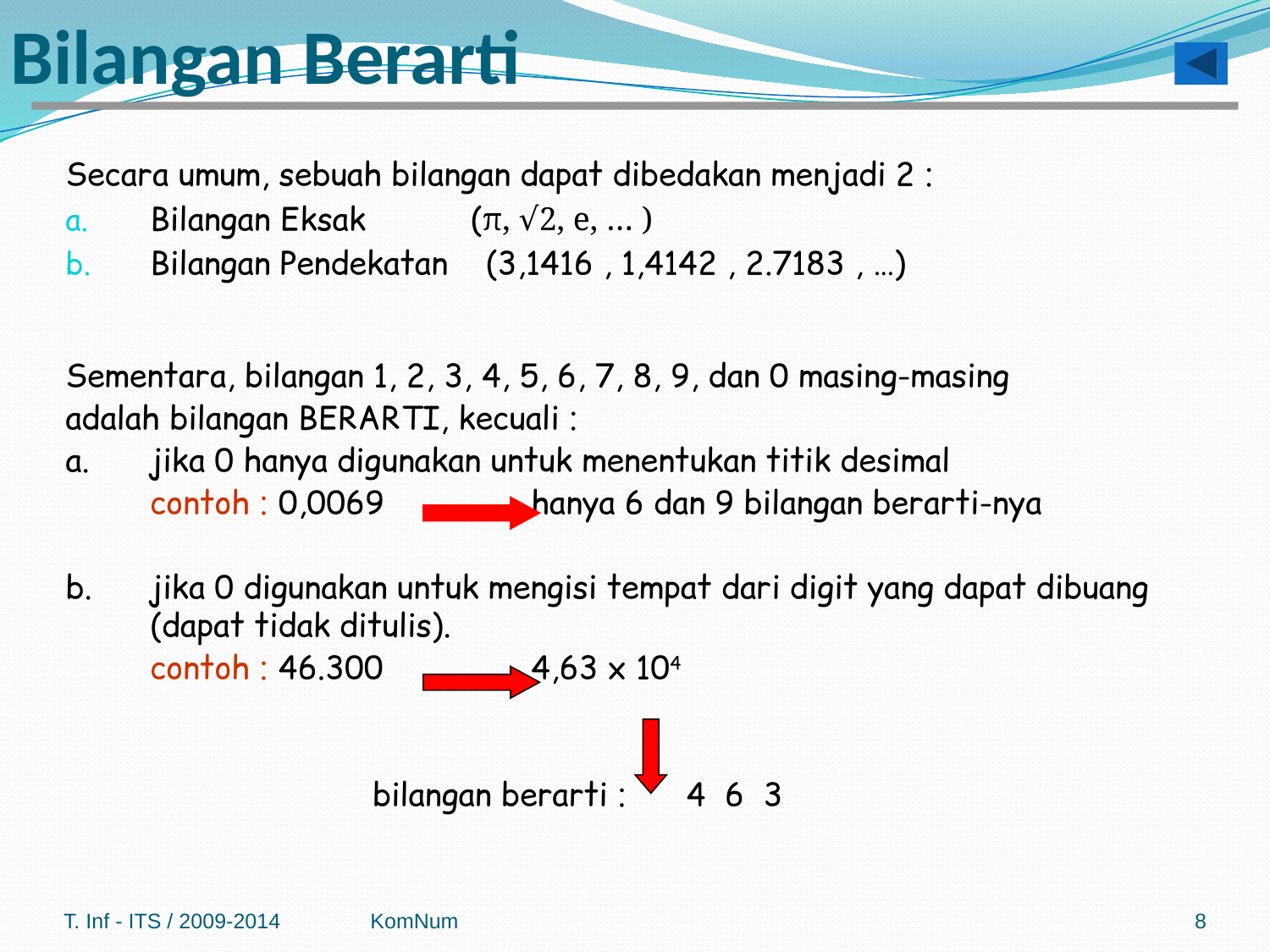

# Bilangan Berarti

Secara umum, sebuah bilangan dapat dibedakan menjadi 2 :
Bilangan Eksak	       (π, √2, e, … )
Bilangan Pendekatan    (3,1416 , 1,4142 , 2.7183 , …)
Sementara, bilangan 1, 2, 3, 4, 5, 6, 7, 8, 9, dan 0 masing-masing
adalah bilangan BERARTI, kecuali :
jika 0 hanya digunakan untuk menentukan titik desimal
	contoh : 0,0069		hanya 6 dan 9 bilangan berarti-nya

jika 0 digunakan untuk mengisi tempat dari digit yang dapat dibuang (dapat tidak ditulis).
	contoh : 46.300		4,63 x 104

		          bilangan berarti :	   4  6  3

T. Inf - ITS / 2009-2014
KomNum
8